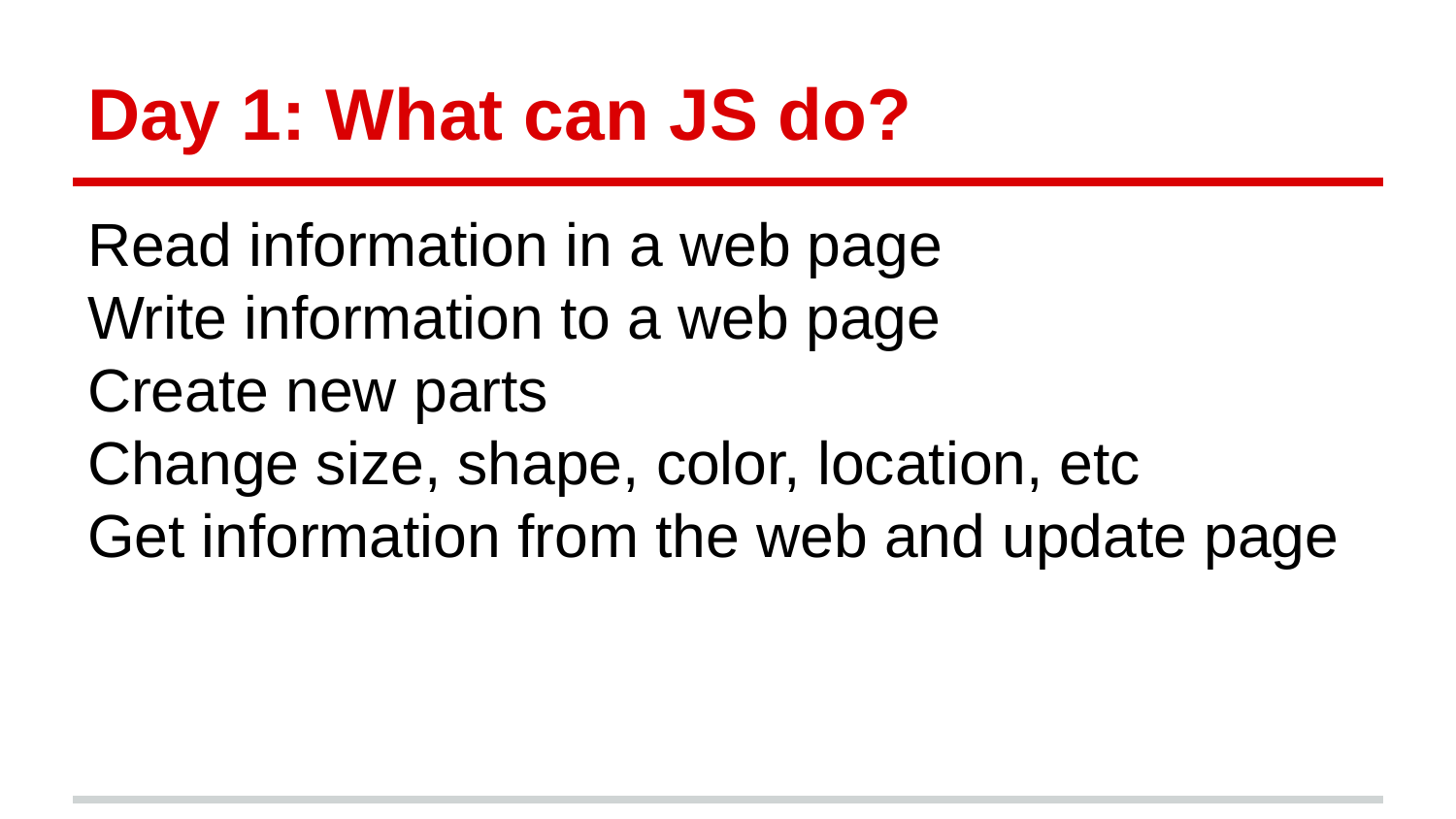

# Day 1: What can JS do?
Read information in a web page
Write information to a web page
Create new parts
Change size, shape, color, location, etc
Get information from the web and update page